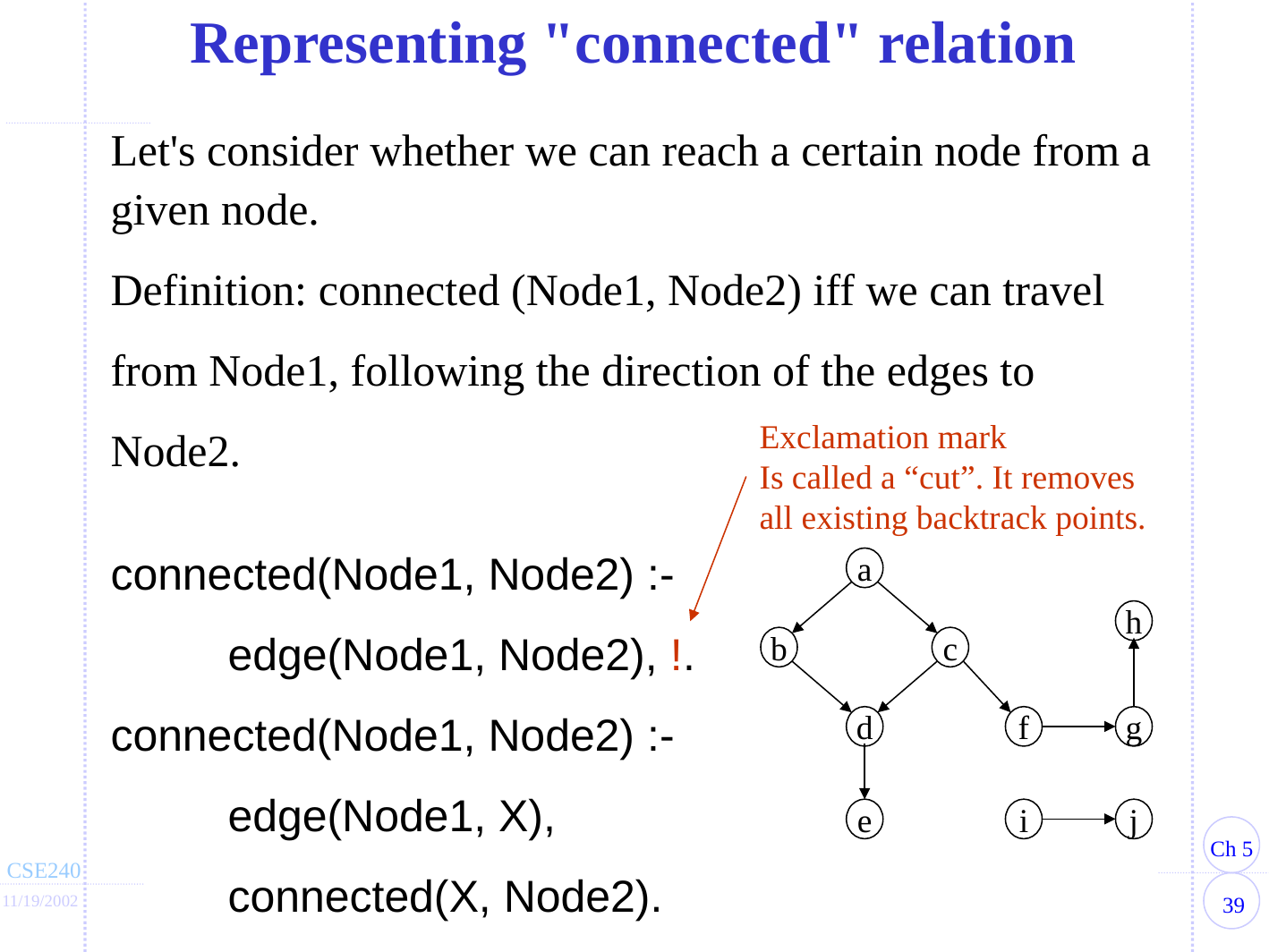

Representing "connected" relation
Let's consider whether we can reach a certain node from a given node.
Definition: connected (Node1, Node2) iff we can travel from Node1, following the direction of the edges to Node2.
connected(Node1, Node2) :-
	edge(Node1, Node2), !.
connected(Node1, Node2) :-
	edge(Node1, X),
	connected(X, Node2).
Exclamation mark
Is called a “cut”. It removes all existing backtrack points.

a
h
b
c
d
f
g
e
i
j